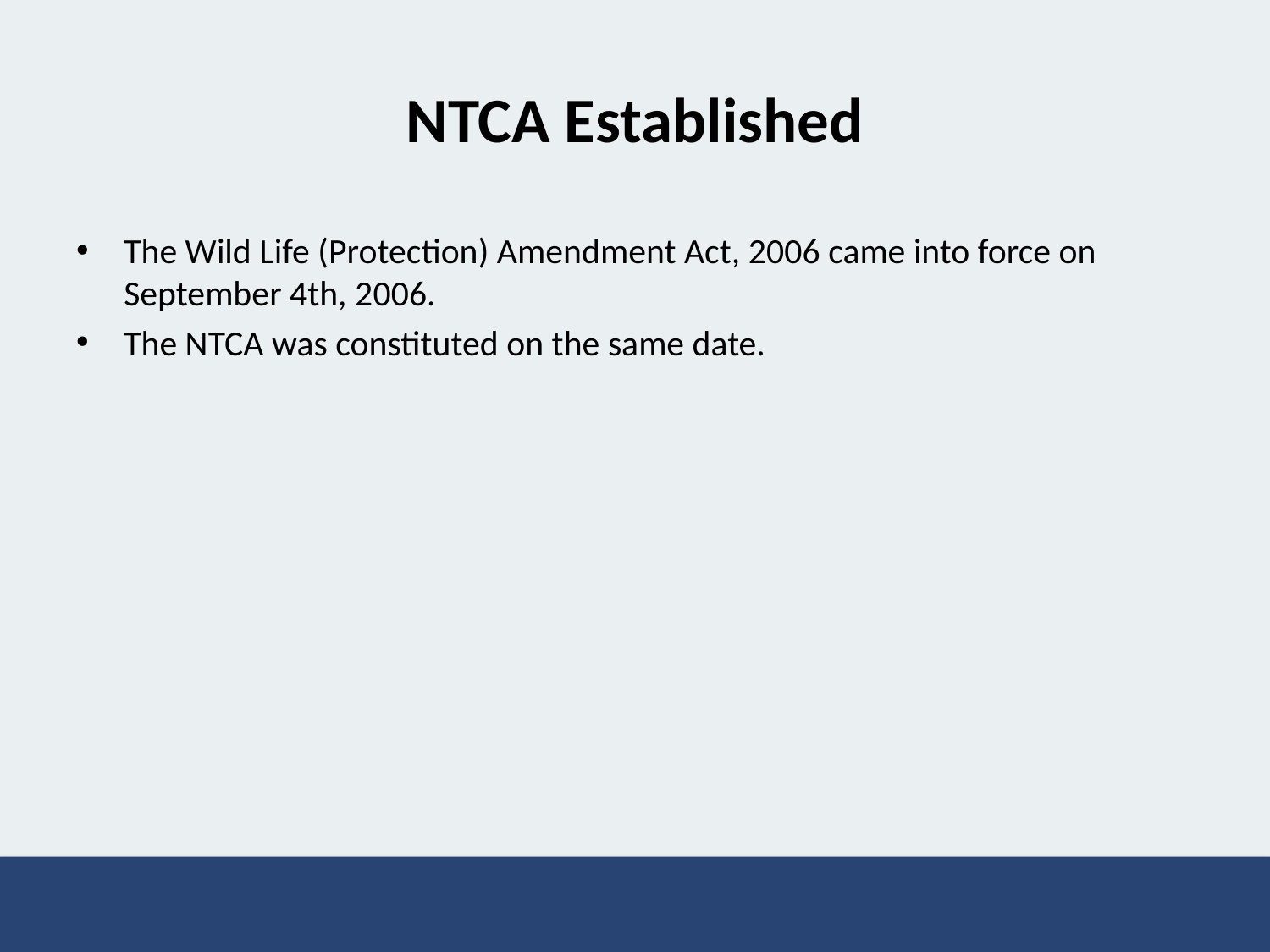

# NTCA Established
The Wild Life (Protection) Amendment Act, 2006 came into force on September 4th, 2006.
The NTCA was constituted on the same date.